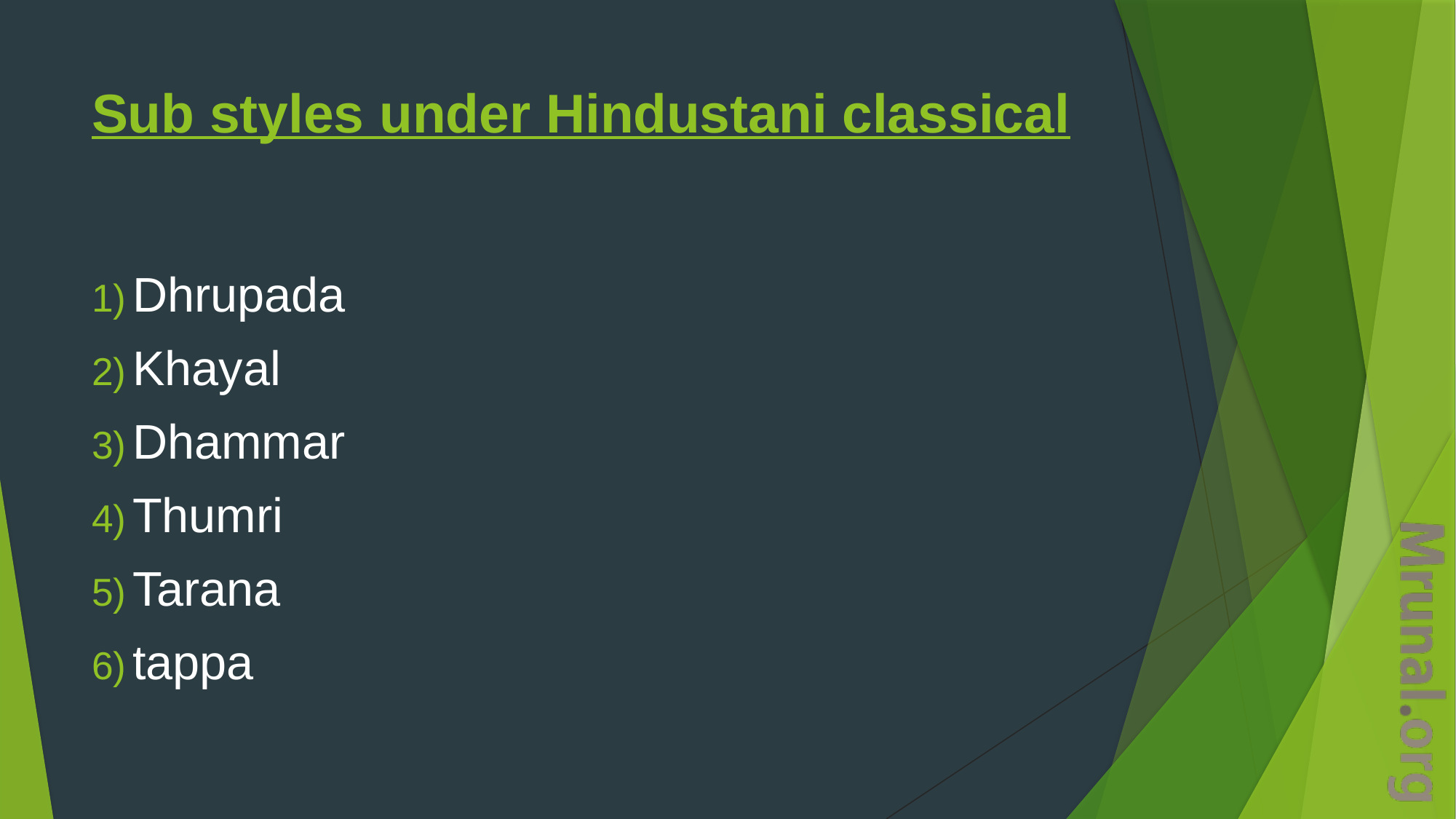

# Sub styles under Hindustani classical
Dhrupada
Khayal
Dhammar
Thumri
Tarana
tappa